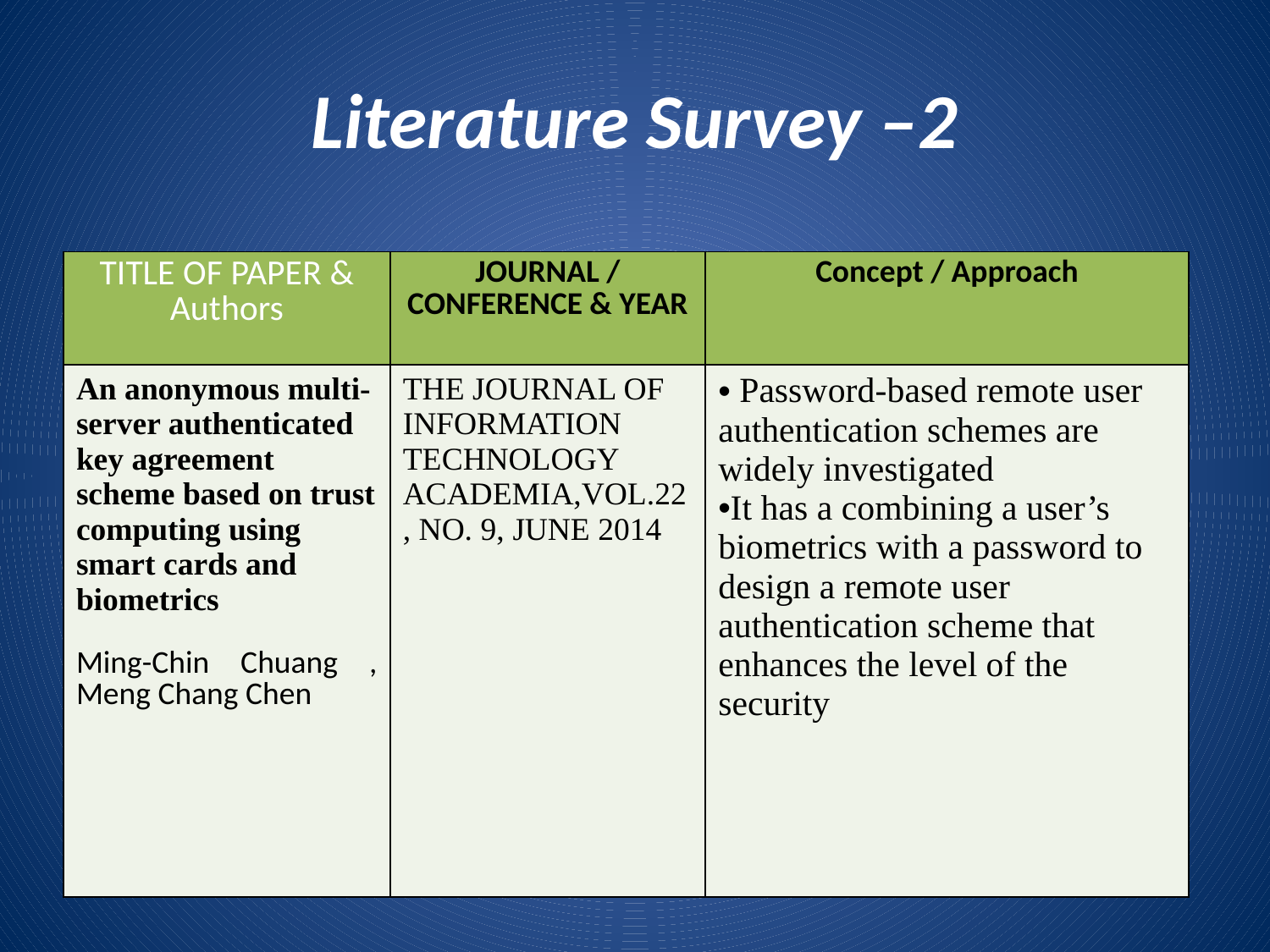

# Literature Survey –2
| TITLE OF PAPER & Authors | JOURNAL / CONFERENCE & YEAR | Concept / Approach |
| --- | --- | --- |
| An anonymous multi-server authenticated key agreement scheme based on trust computing using smart cards and biometrics Ming-Chin Chuang , Meng Chang Chen | THE JOURNAL OF INFORMATION TECHNOLOGY ACADEMIA,VOL.22, NO. 9, JUNE 2014 | Password-based remote user authentication schemes are widely investigated It has a combining a user’s biometrics with a password to design a remote user authentication scheme that enhances the level of the security |